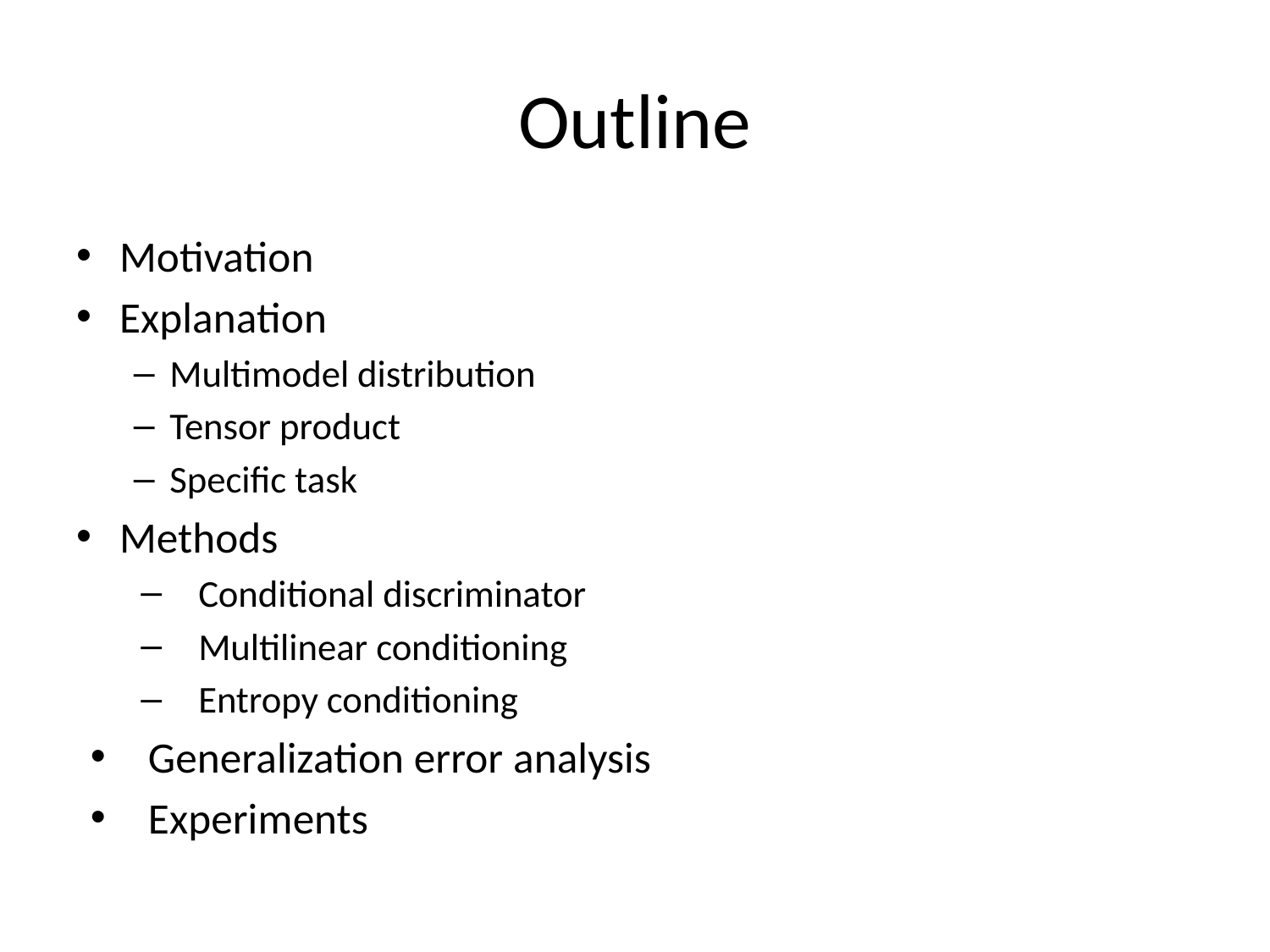

# Outline
Motivation
Explanation
Multimodel distribution
Tensor product
Specific task
Methods
Conditional discriminator
Multilinear conditioning
Entropy conditioning
Generalization error analysis
Experiments